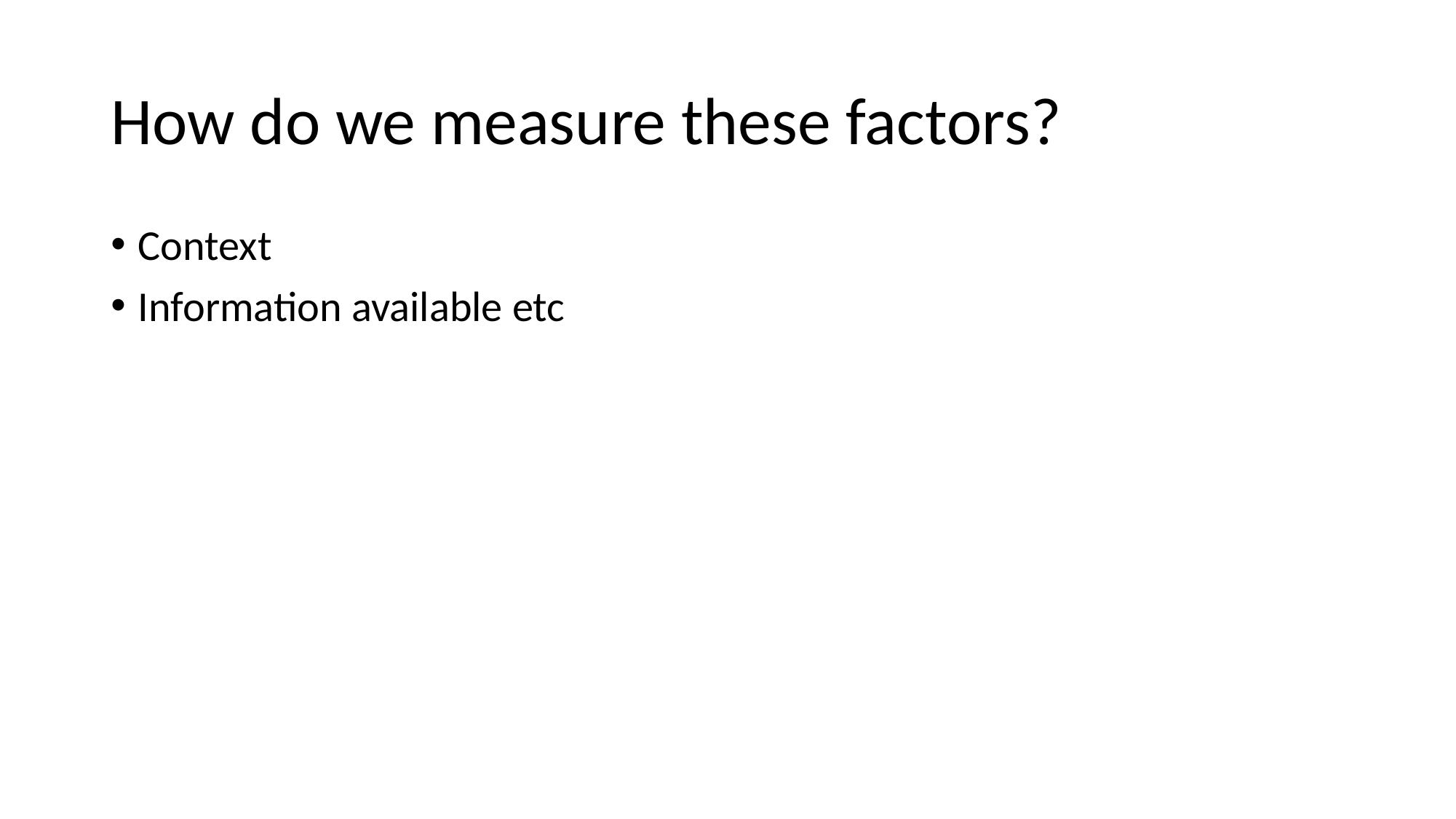

# How do we measure these factors?
Context
Information available etc